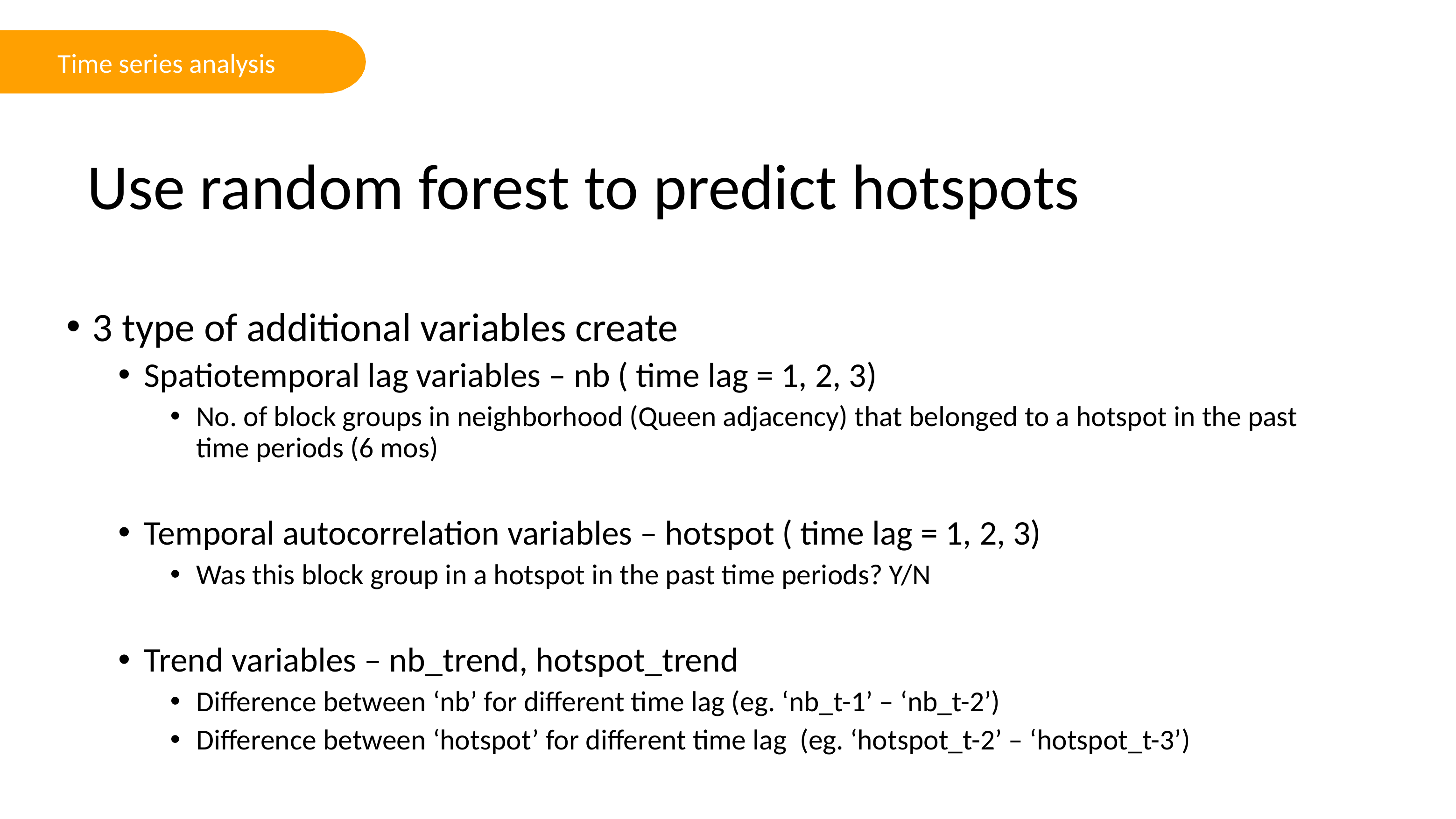

Time series analysis
# Use random forest to predict hotspots

3 type of additional variables create
Spatiotemporal lag variables – nb ( time lag = 1, 2, 3)
No. of block groups in neighborhood (Queen adjacency) that belonged to a hotspot in the past time periods (6 mos)

Temporal autocorrelation variables – hotspot ( time lag = 1, 2, 3)
Was this block group in a hotspot in the past time periods? Y/N

Trend variables – nb_trend, hotspot_trend
Difference between ‘nb’ for different time lag (eg. ‘nb_t-1’ – ‘nb_t-2’)
Difference between ‘hotspot’ for different time lag  (eg. ‘hotspot_t-2’ – ‘hotspot_t-3’)